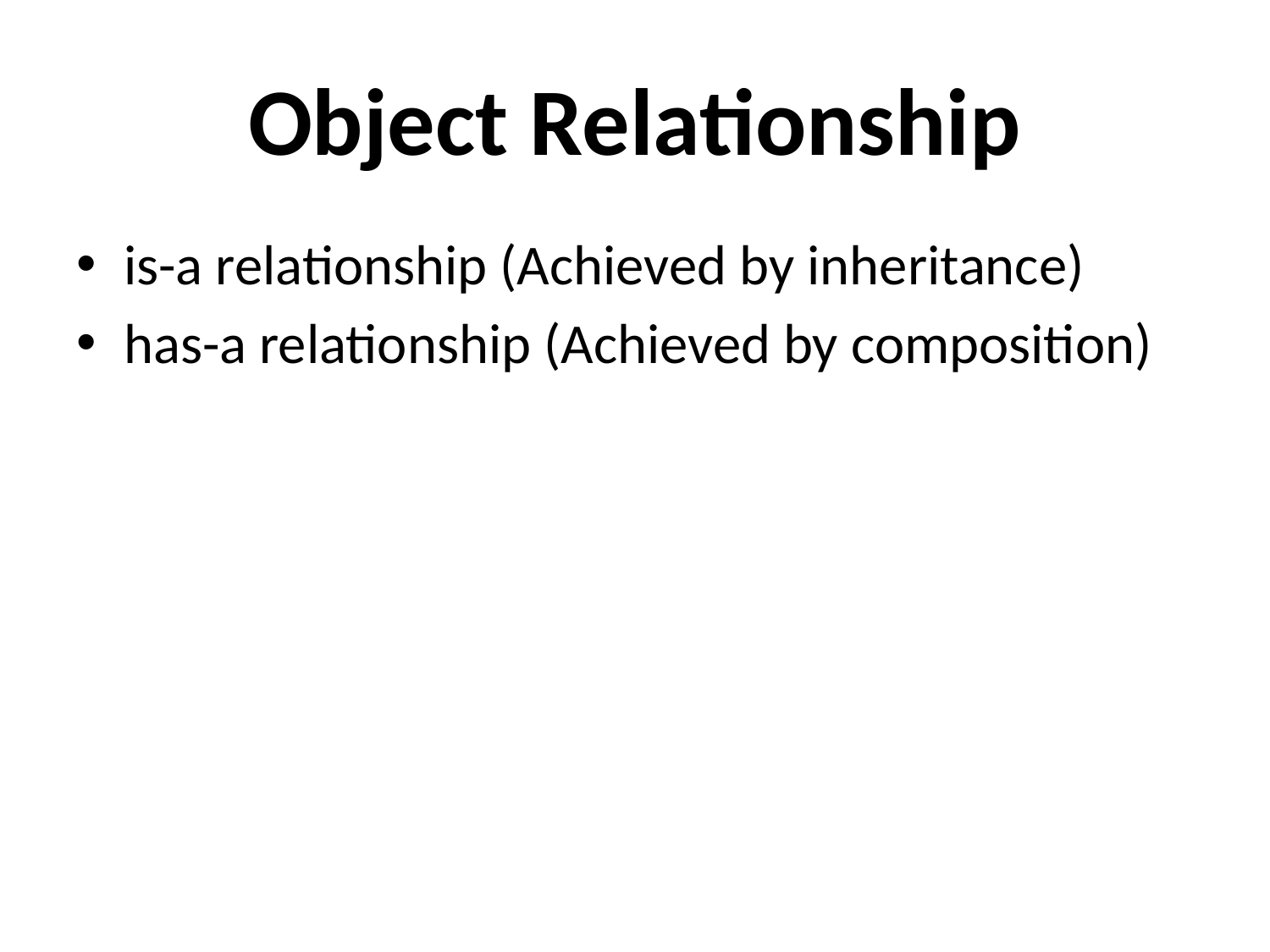

# Object Relationship
is-a relationship (Achieved by inheritance)
has-a relationship (Achieved by composition)